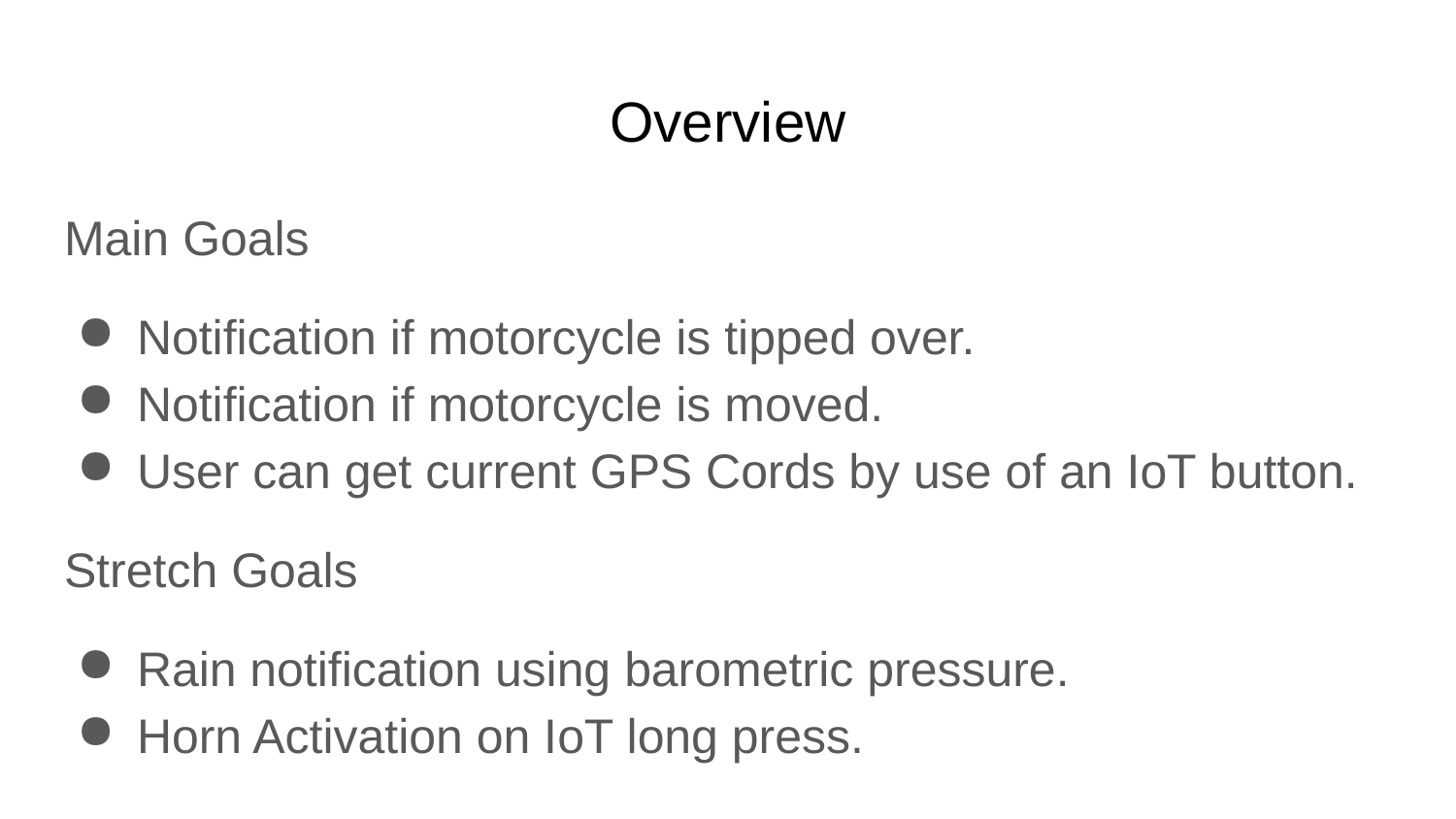

# Overview
Main Goals
Notification if motorcycle is tipped over.
Notification if motorcycle is moved.
User can get current GPS Cords by use of an IoT button.
Stretch Goals
Rain notification using barometric pressure.
Horn Activation on IoT long press.